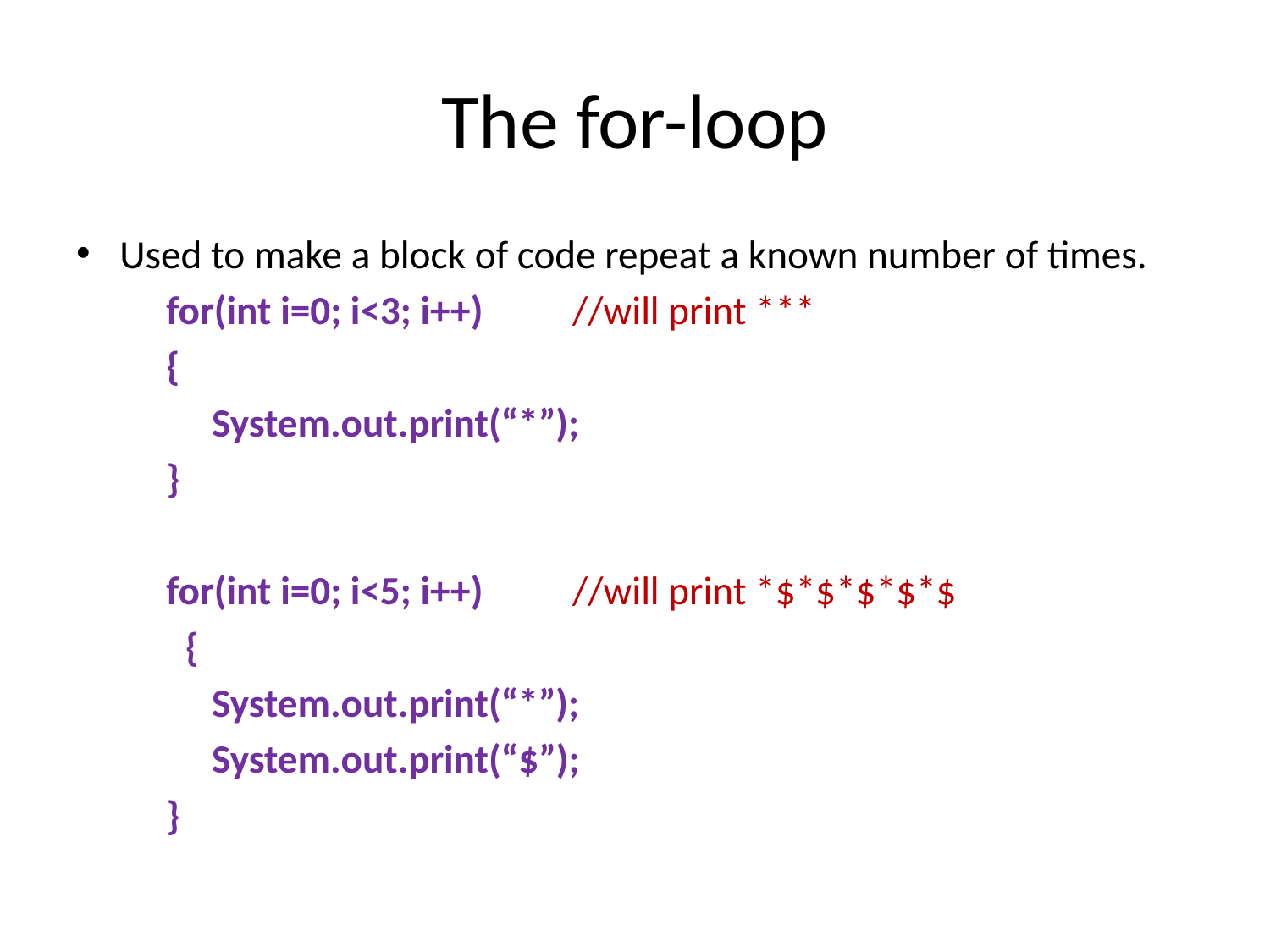

# The for-loop
Used to make a block of code repeat a known number of times.
	for(int i=0; i<3; i++)	     //will print ***
	{
	     System.out.print(“*”);
	}

	for(int i=0; i<5; i++)	     //will print *$*$*$*$*$
            {
	     System.out.print(“*”);
	     System.out.print(“$”);
	}